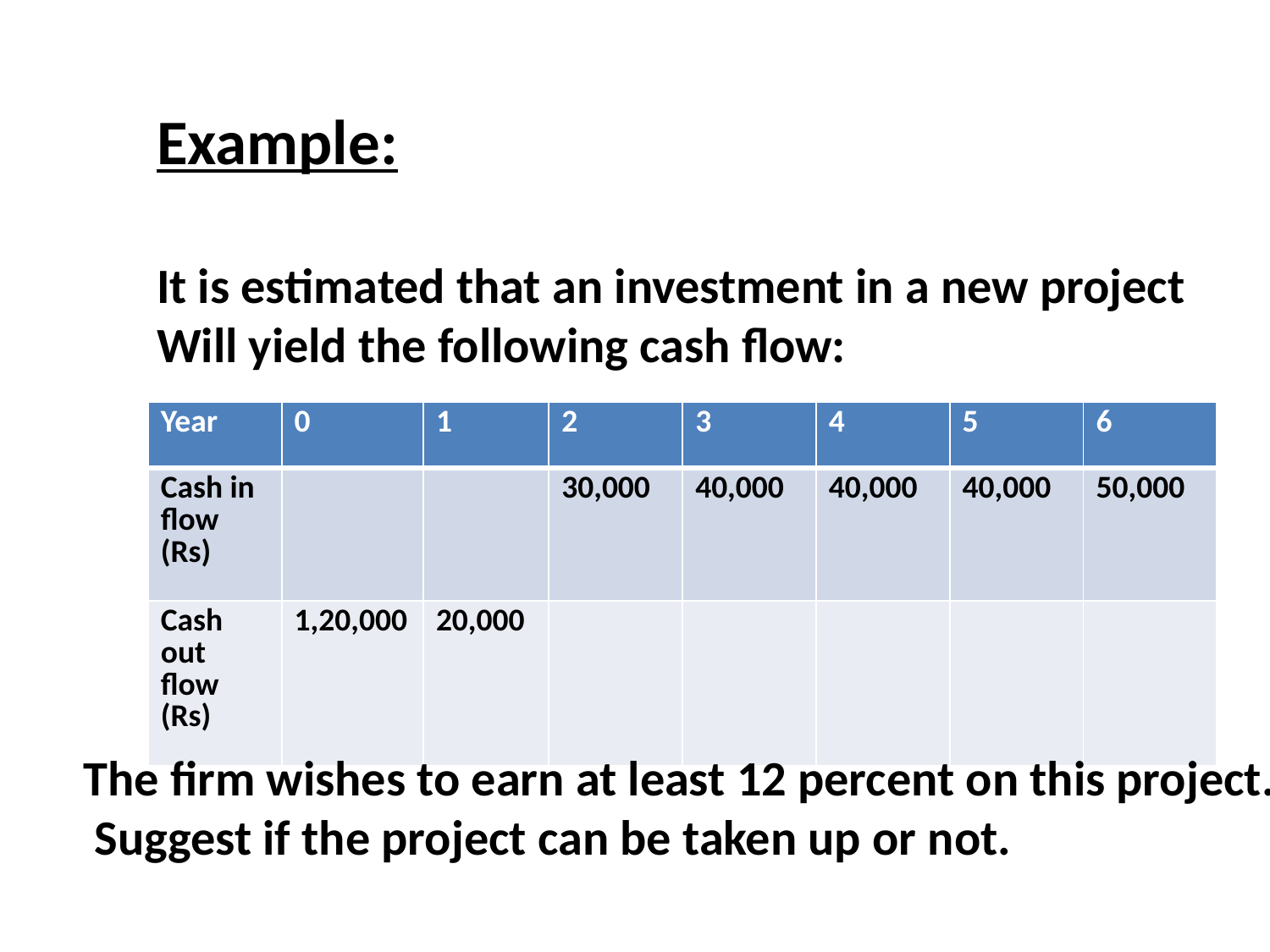

Example:

It is estimated that an investment in a new project
Will yield the following cash flow:

| Year | 0 | 1 | 2 | 3 | 4 | 5 | 6 |
| --- | --- | --- | --- | --- | --- | --- | --- |
| Cash in flow (Rs) |  |  | 30,000 | 40,000 | 40,000 | 40,000 | 50,000 |
| Cash out flow (Rs) | 1,20,000 | 20,000 |  |  |  |  |  |
The firm wishes to earn at least 12 percent on this project.
 Suggest if the project can be taken up or not.